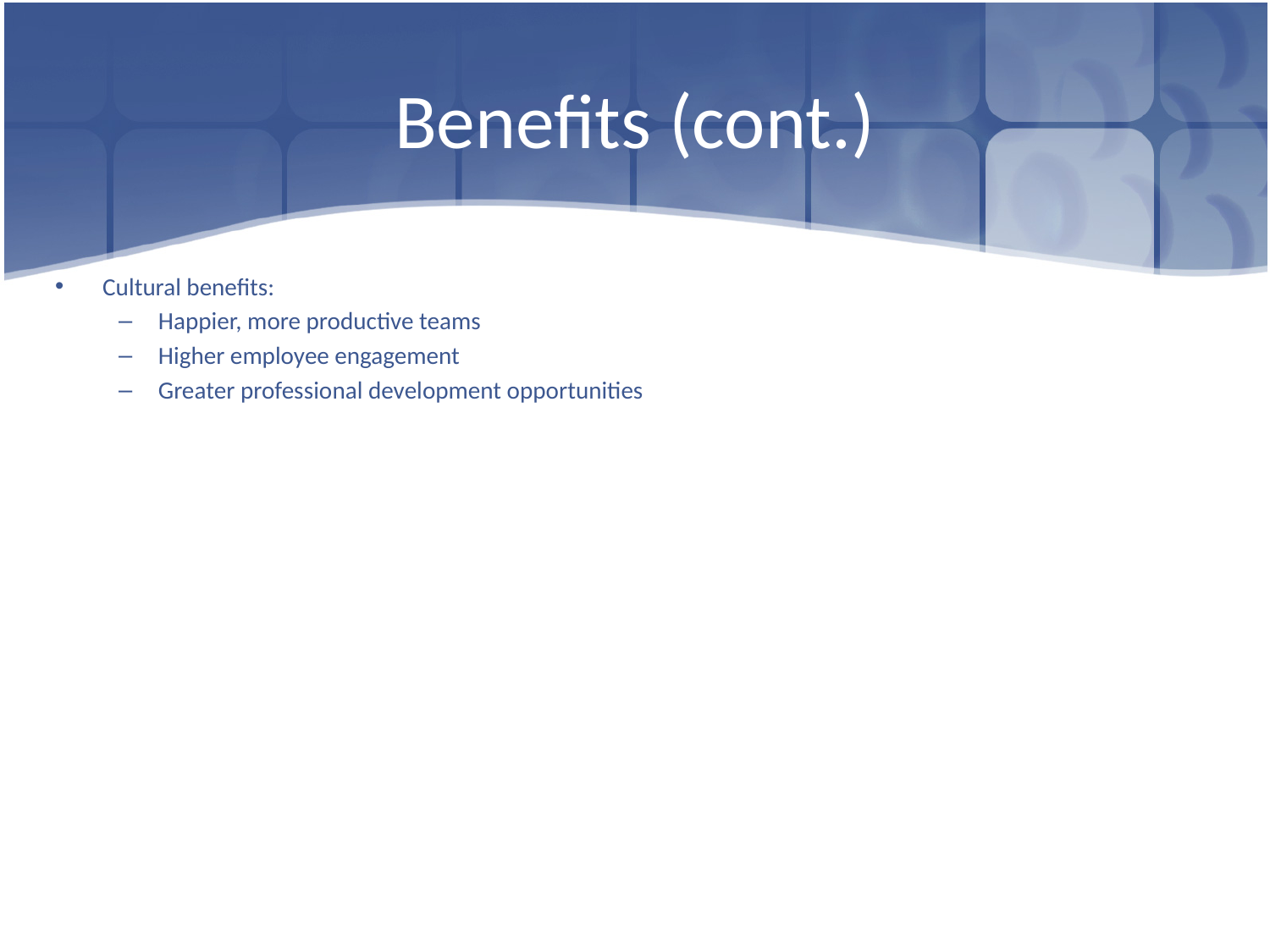

# Benefits (cont.)
Cultural benefits:
Happier, more productive teams
Higher employee engagement
Greater professional development opportunities